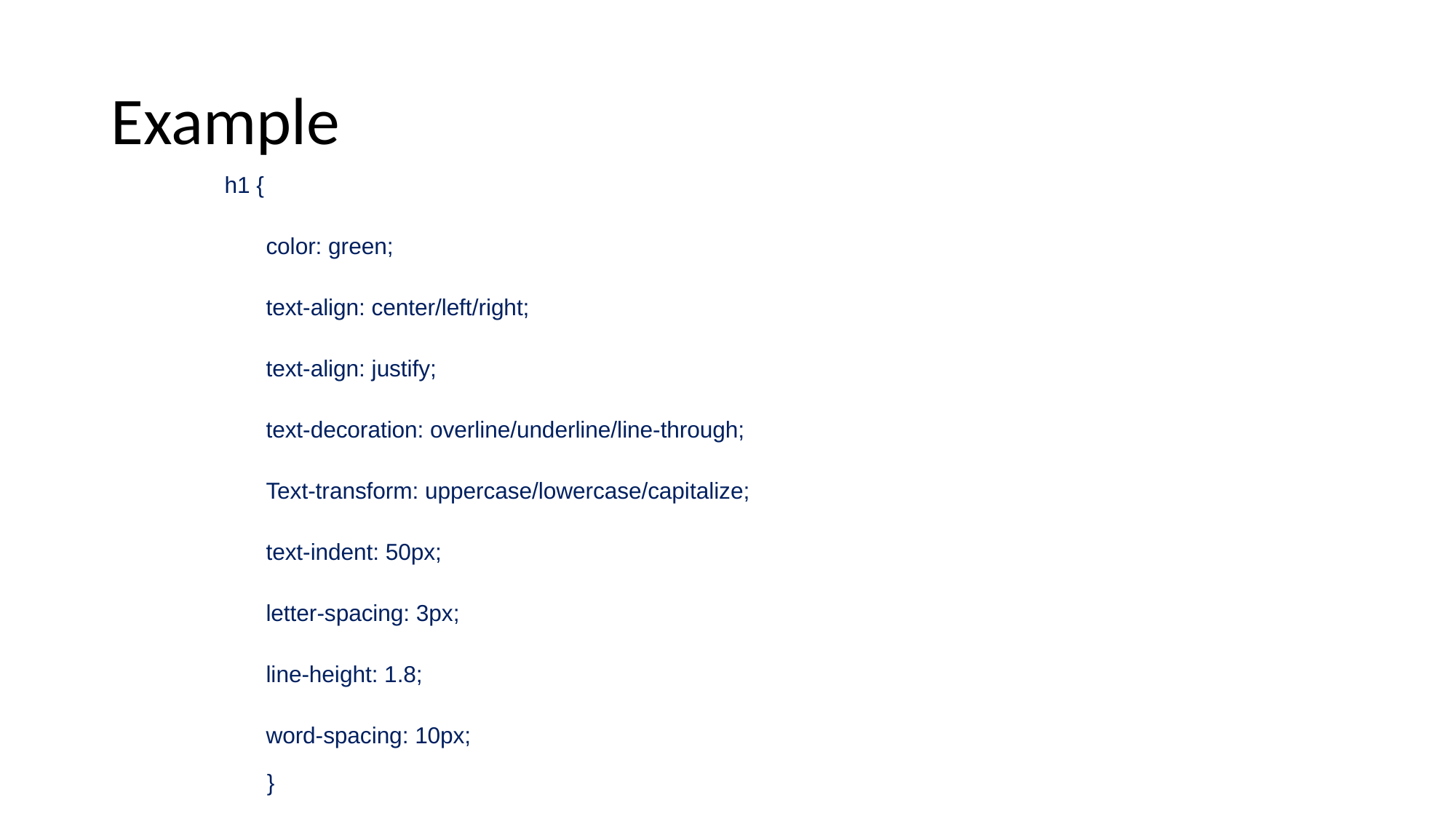

# Example
h1 {
color: green;
text-align: center/left/right;
text-align: justify;
text-decoration: overline/underline/line-through;
Text-transform: uppercase/lowercase/capitalize;
text-indent: 50px;
letter-spacing: 3px;
line-height: 1.8;
word-spacing: 10px;
}